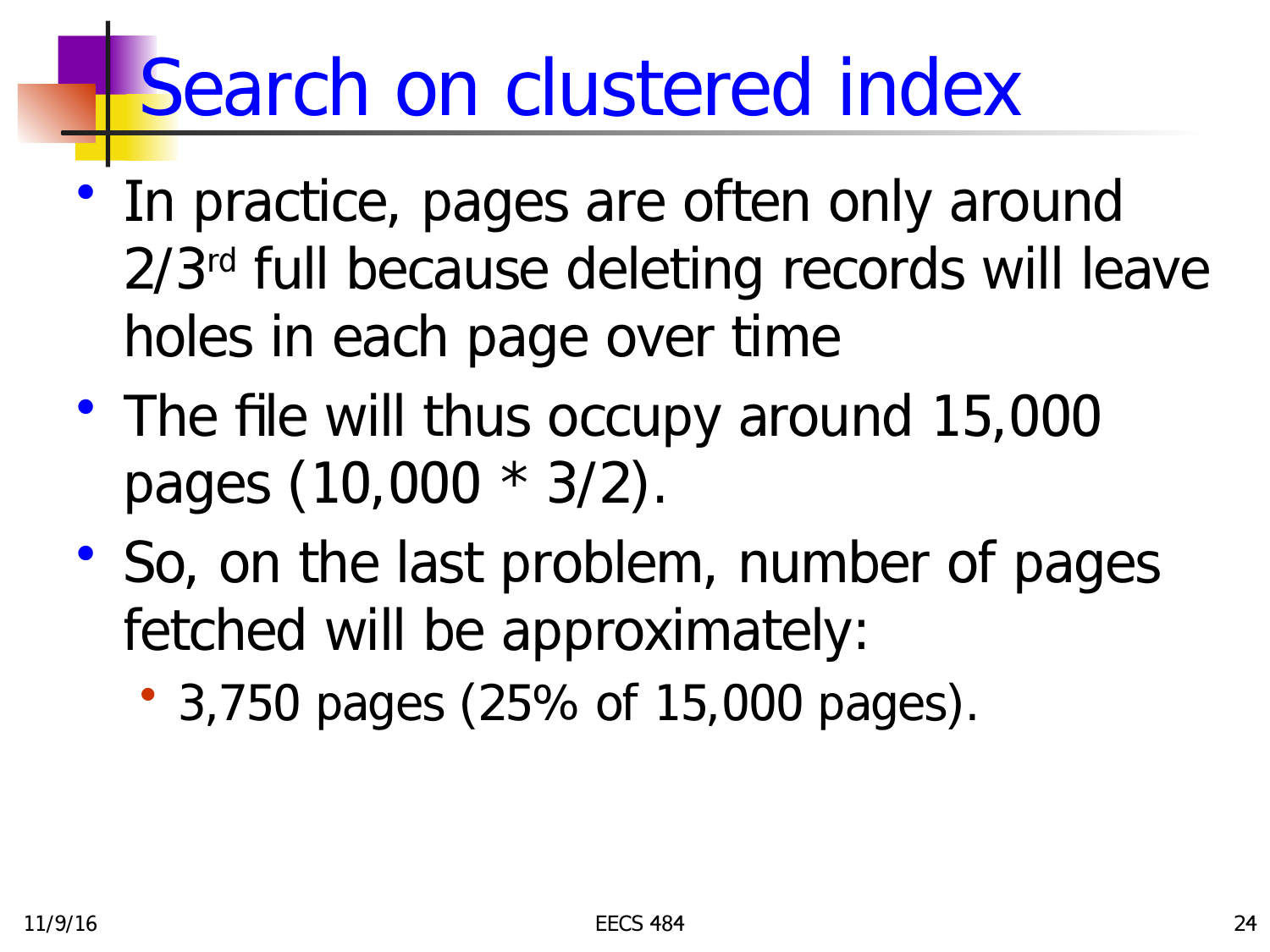

# Search on clustered index
In practice, pages are often only around 2/3rd full because deleting records will leave holes in each page over time
The file will thus occupy around 15,000 pages (10,000 * 3/2).
So, on the last problem, number of pages fetched will be approximately:
3,750 pages (25% of 15,000 pages).

11/9/16
EECS 484
24